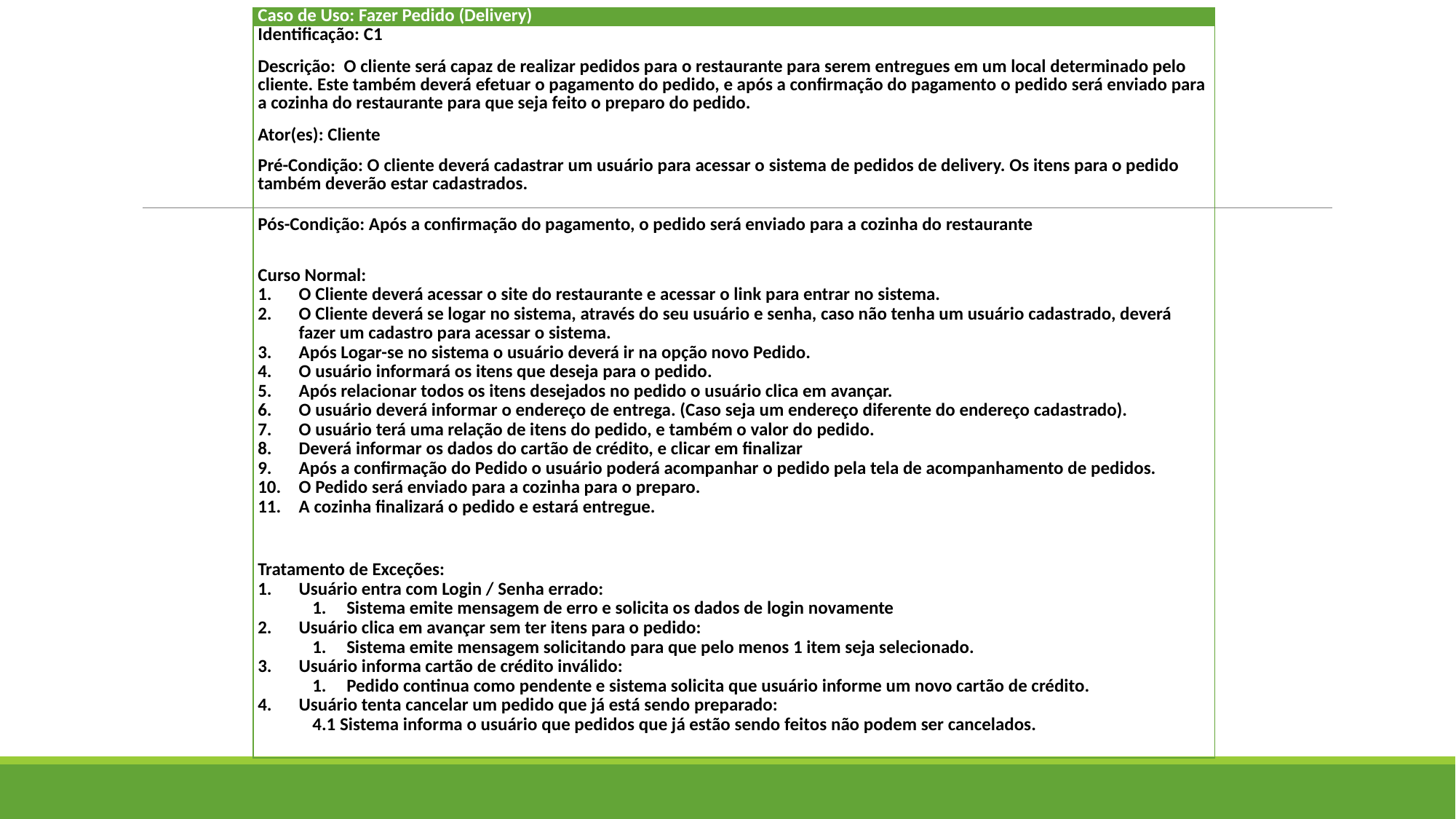

| Caso de Uso: Fazer Pedido (Delivery) |
| --- |
| Identificação: C1 |
| Descrição: O cliente será capaz de realizar pedidos para o restaurante para serem entregues em um local determinado pelo cliente. Este também deverá efetuar o pagamento do pedido, e após a confirmação do pagamento o pedido será enviado para a cozinha do restaurante para que seja feito o preparo do pedido. |
| Ator(es): Cliente |
| Pré-Condição: O cliente deverá cadastrar um usuário para acessar o sistema de pedidos de delivery. Os itens para o pedido também deverão estar cadastrados. |
| Pós-Condição: Após a confirmação do pagamento, o pedido será enviado para a cozinha do restaurante |
| Curso Normal: O Cliente deverá acessar o site do restaurante e acessar o link para entrar no sistema. O Cliente deverá se logar no sistema, através do seu usuário e senha, caso não tenha um usuário cadastrado, deverá fazer um cadastro para acessar o sistema. Após Logar-se no sistema o usuário deverá ir na opção novo Pedido. O usuário informará os itens que deseja para o pedido. Após relacionar todos os itens desejados no pedido o usuário clica em avançar. O usuário deverá informar o endereço de entrega. (Caso seja um endereço diferente do endereço cadastrado). O usuário terá uma relação de itens do pedido, e também o valor do pedido. Deverá informar os dados do cartão de crédito, e clicar em finalizar Após a confirmação do Pedido o usuário poderá acompanhar o pedido pela tela de acompanhamento de pedidos. O Pedido será enviado para a cozinha para o preparo. A cozinha finalizará o pedido e estará entregue. |
| Tratamento de Exceções: Usuário entra com Login / Senha errado: Sistema emite mensagem de erro e solicita os dados de login novamente Usuário clica em avançar sem ter itens para o pedido: Sistema emite mensagem solicitando para que pelo menos 1 item seja selecionado. Usuário informa cartão de crédito inválido: Pedido continua como pendente e sistema solicita que usuário informe um novo cartão de crédito. Usuário tenta cancelar um pedido que já está sendo preparado: 4.1 Sistema informa o usuário que pedidos que já estão sendo feitos não podem ser cancelados. |